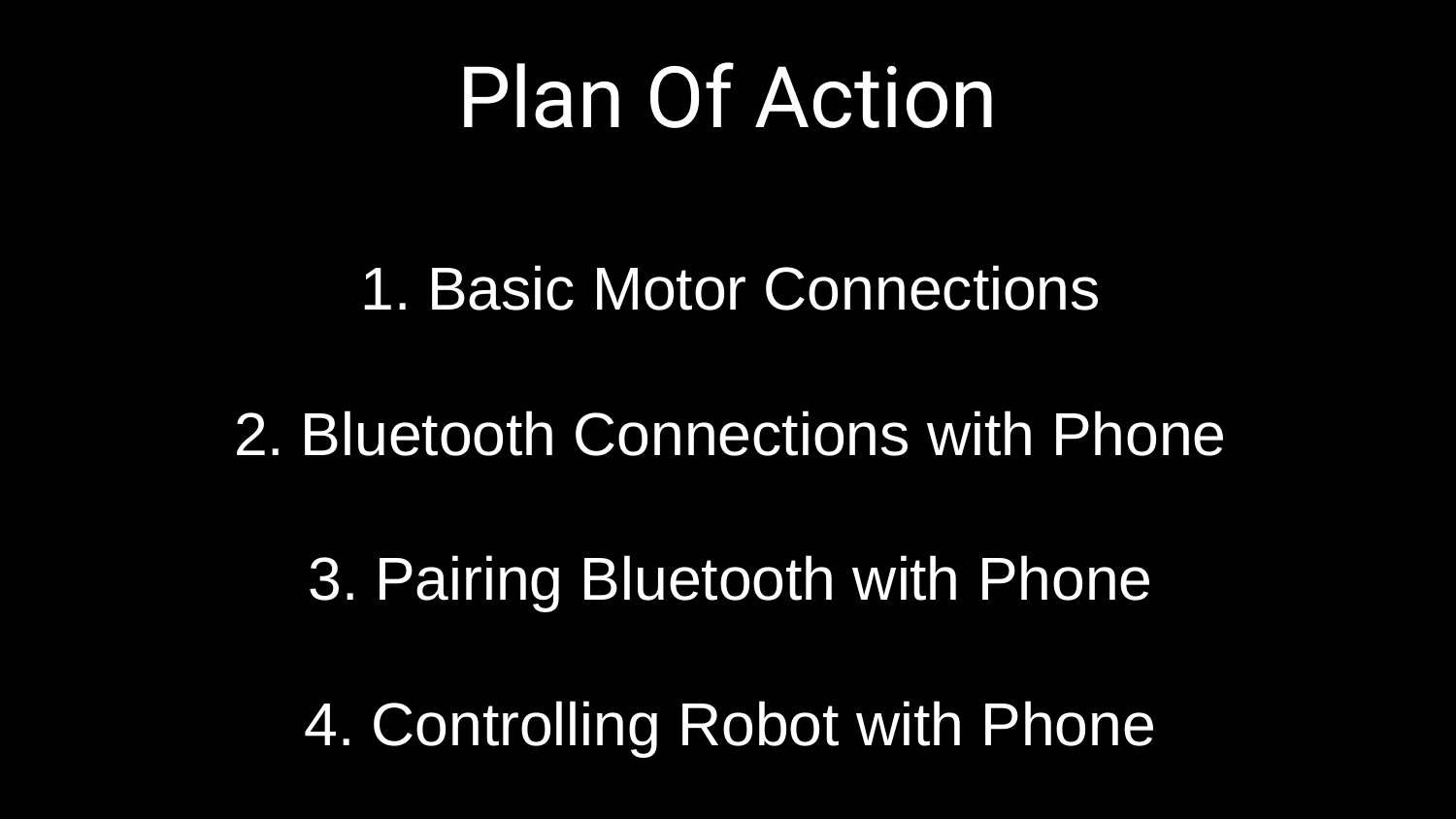

# Plan Of Action
Basic Motor Connections

Bluetooth Connections with Phone

Pairing Bluetooth with Phone

Controlling Robot with Phone